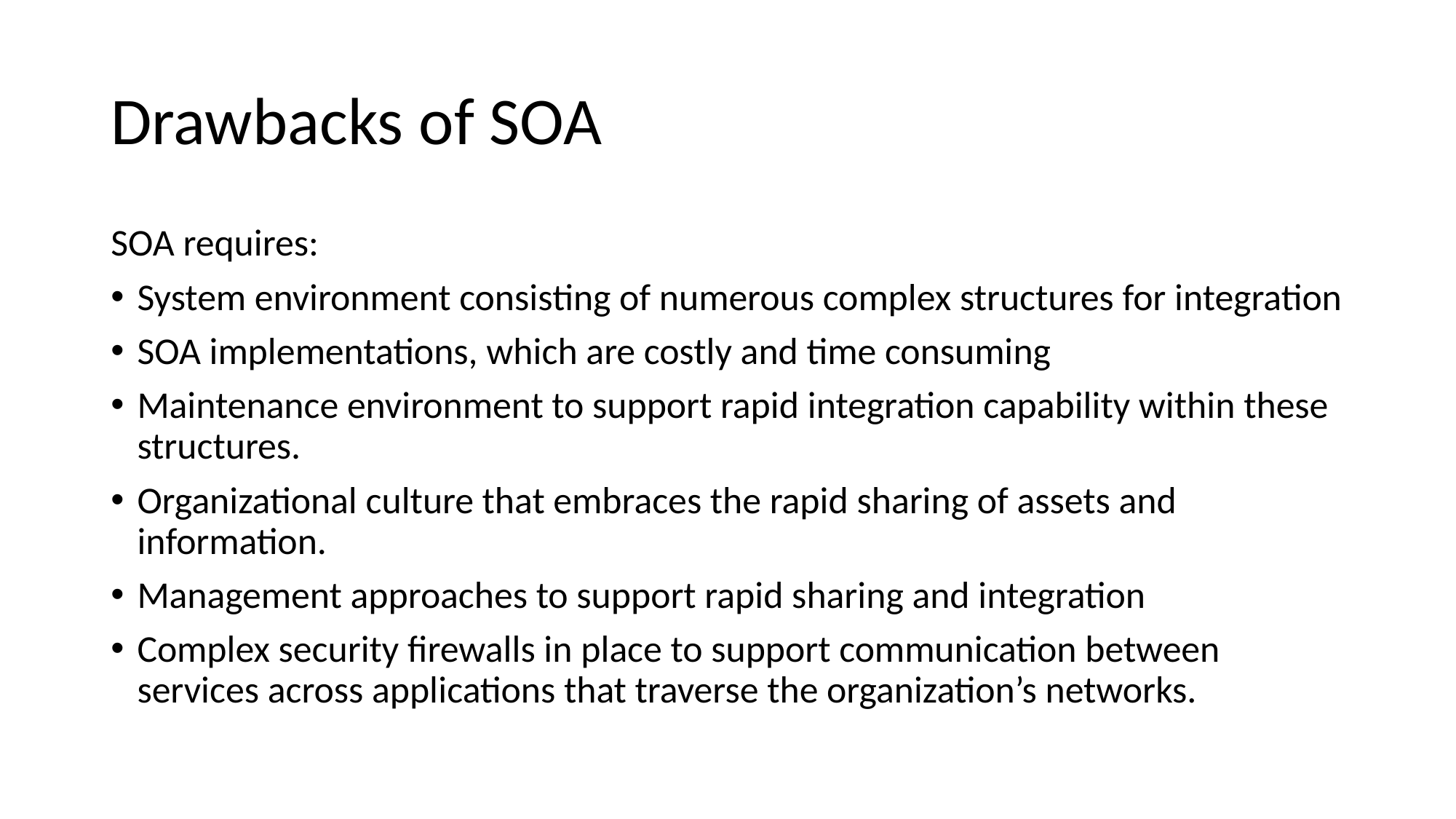

# Drawbacks of SOA
SOA requires:
System environment consisting of numerous complex structures for integration
SOA implementations, which are costly and time consuming
Maintenance environment to support rapid integration capability within these structures.
Organizational culture that embraces the rapid sharing of assets and information.
Management approaches to support rapid sharing and integration
Complex security firewalls in place to support communication between services across applications that traverse the organization’s networks.